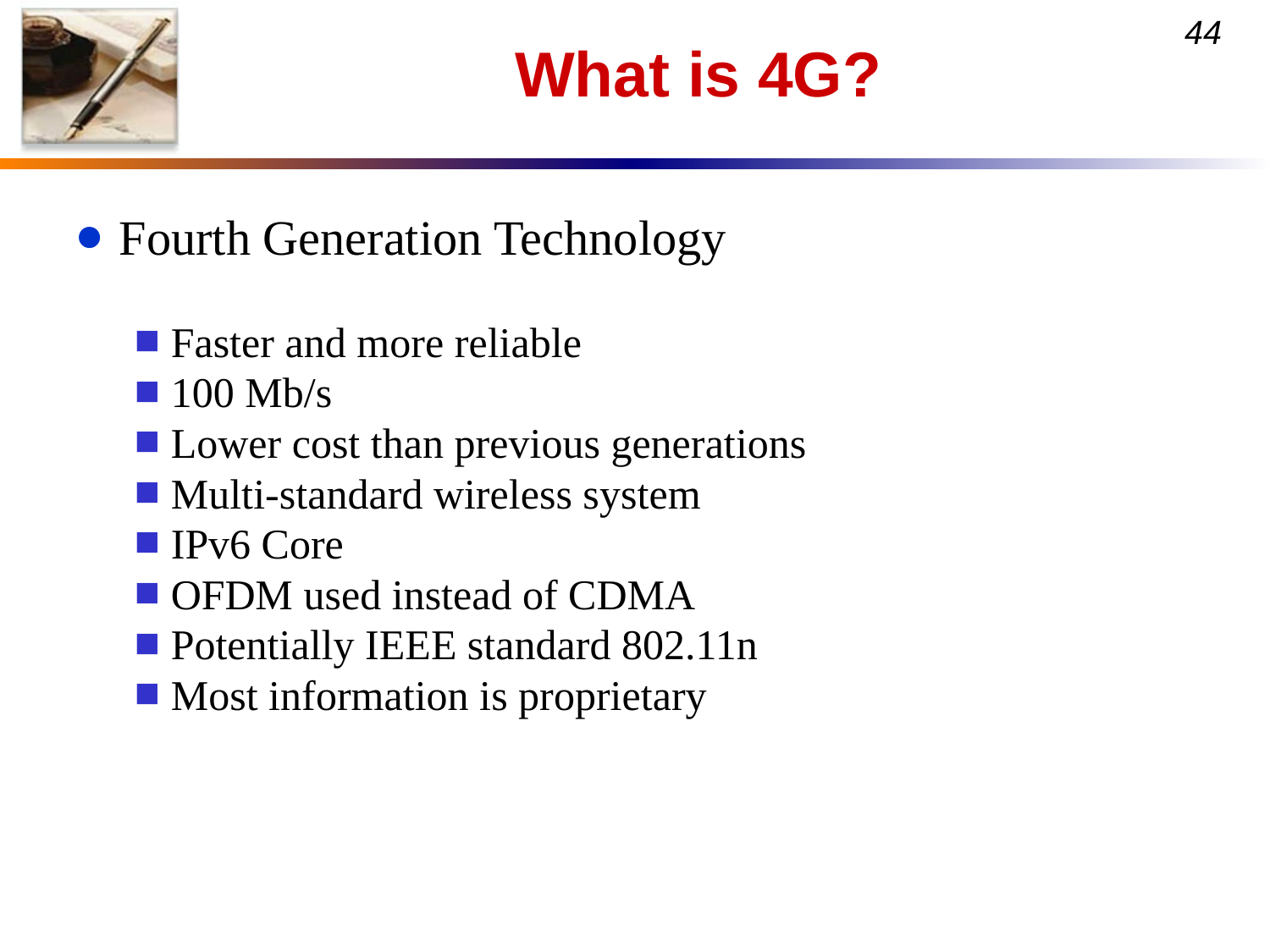

# What is 4G?
Fourth Generation Technology

Faster and more reliable
100 Mb/s
Lower cost than previous generations
Multi-standard wireless system
IPv6 Core
OFDM used instead of CDMA
Potentially IEEE standard 802.11n
Most information is proprietary